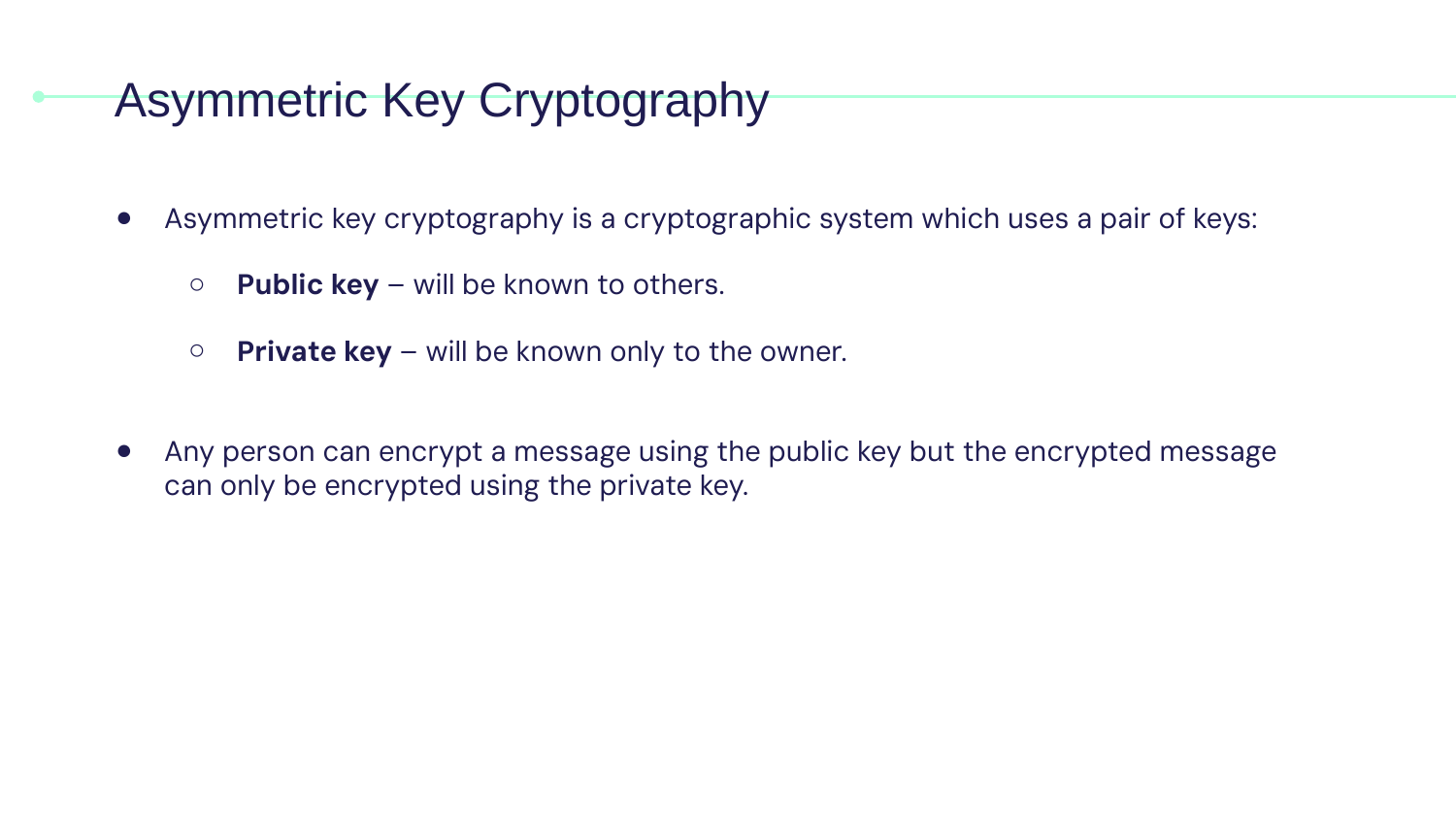

# Asymmetric Key Cryptography
Asymmetric key cryptography is a cryptographic system which uses a pair of keys:
Public key – will be known to others.
Private key – will be known only to the owner.

Any person can encrypt a message using the public key but the encrypted message can only be encrypted using the private key.